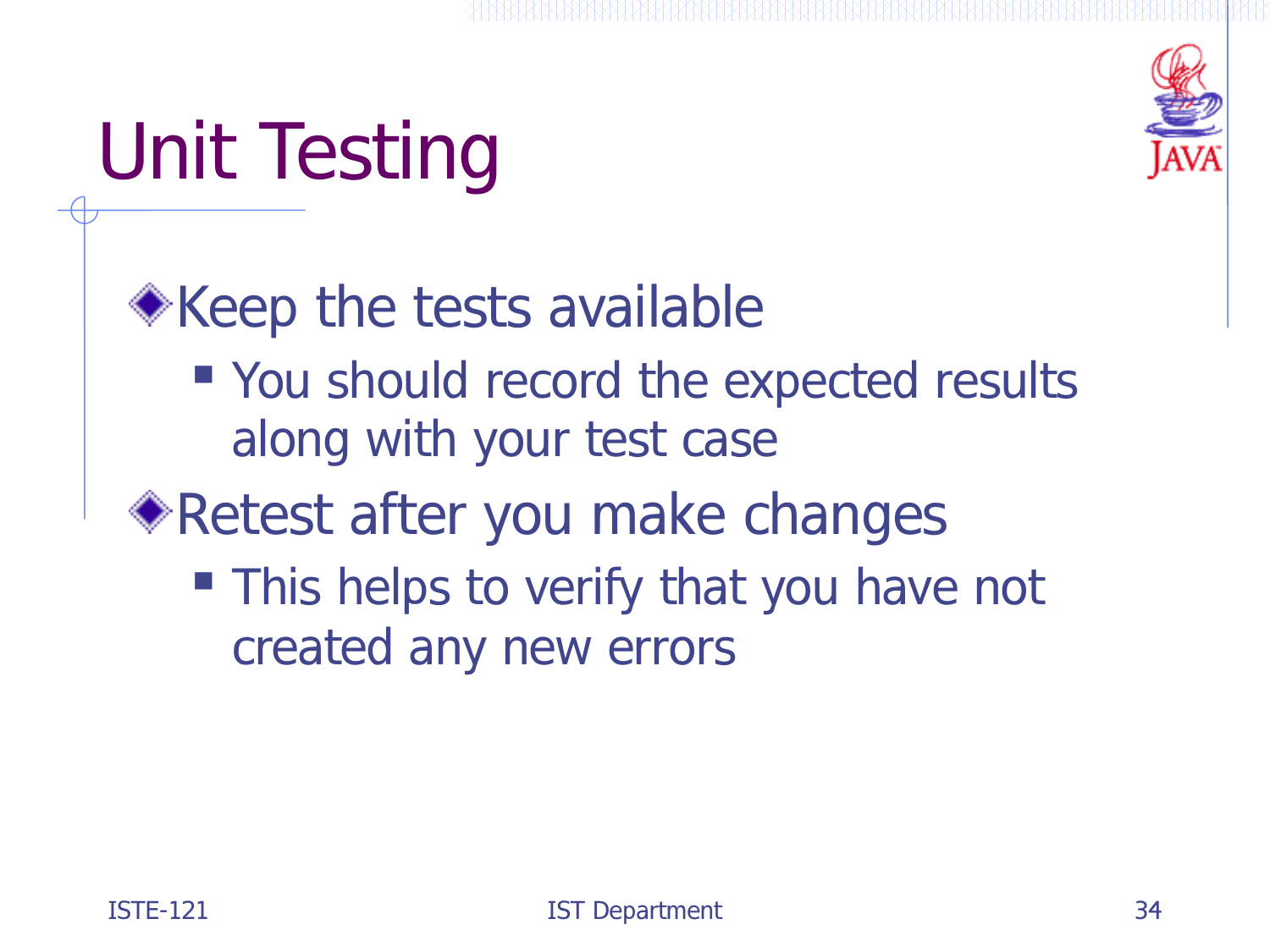

# Unit Testing
Keep the tests available
You should record the expected results along with your test case
Retest after you make changes
This helps to verify that you have not created any new errors
ISTE-121
IST Department
34